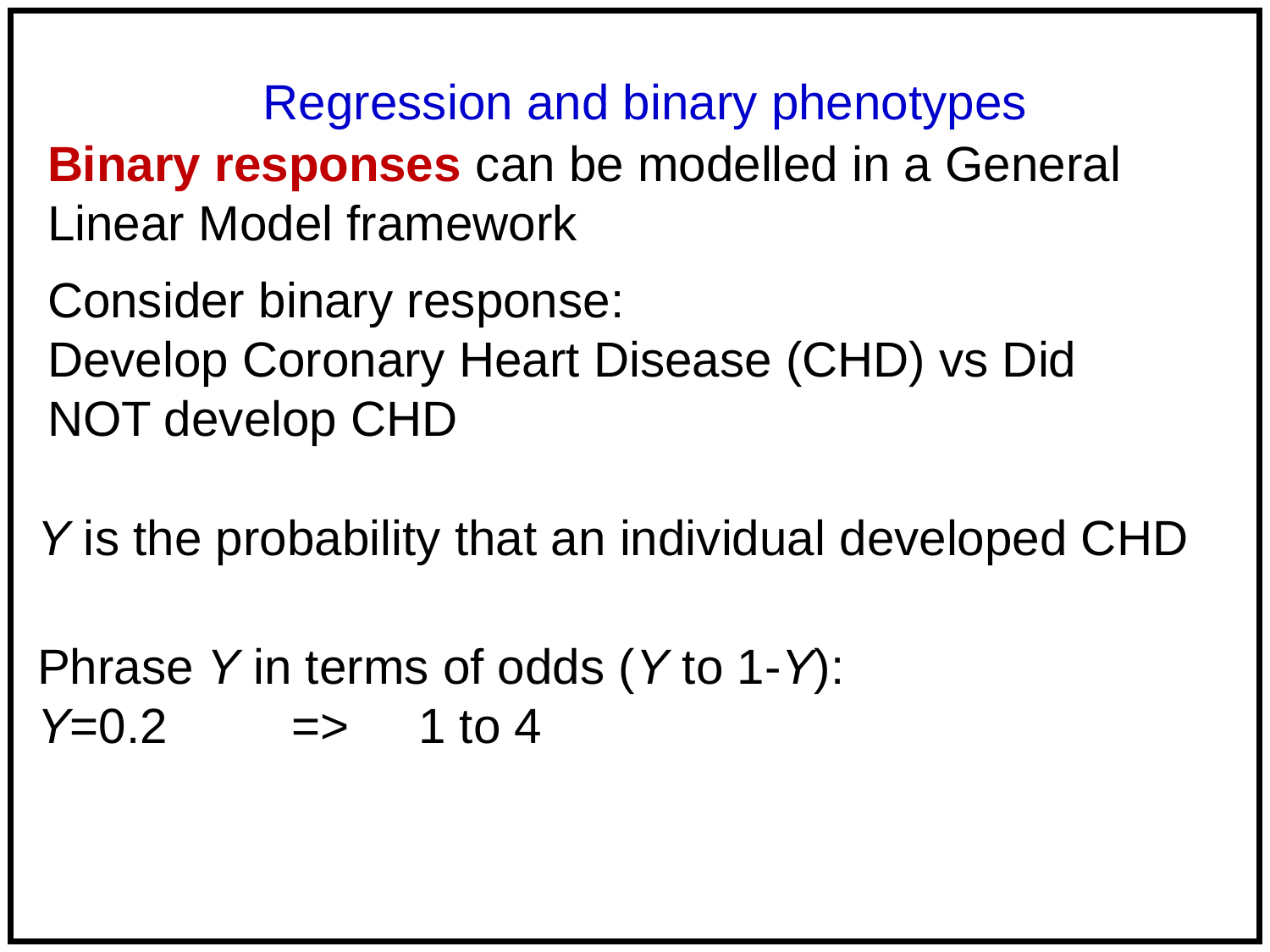

Regression and binary phenotypes

Binary responses can be modelled in a General Linear Model framework
Consider binary response:
Develop Coronary Heart Disease (CHD) vs Did NOT develop CHD
Y is the probability that an individual developed CHD
Phrase Y in terms of odds (Y to 1-Y):
Y=0.2	=>	1 to 4